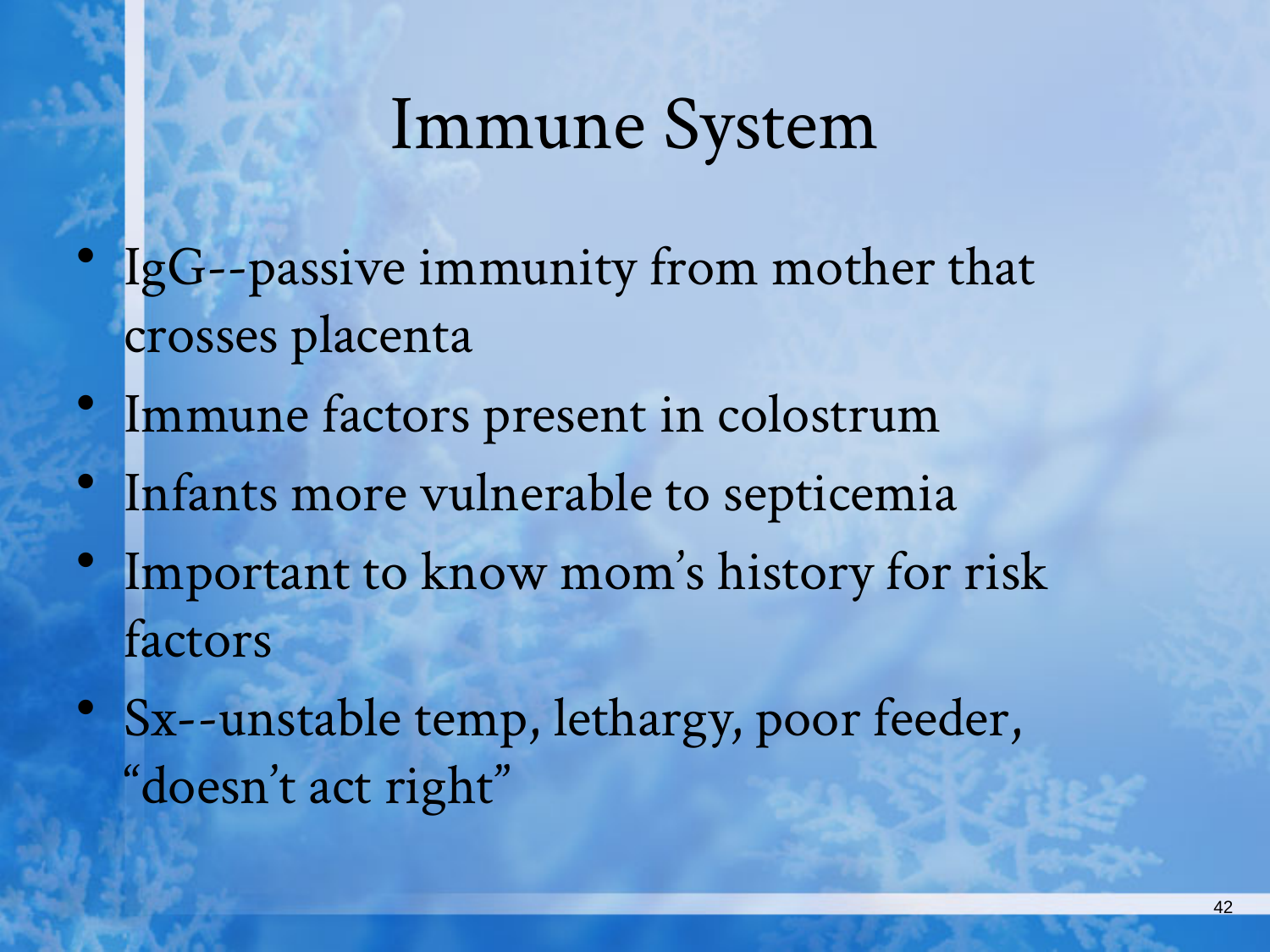

# Immune System
IgG--passive immunity from mother that crosses placenta
Immune factors present in colostrum
Infants more vulnerable to septicemia
Important to know mom’s history for risk factors
Sx--unstable temp, lethargy, poor feeder, “doesn’t act right”

42